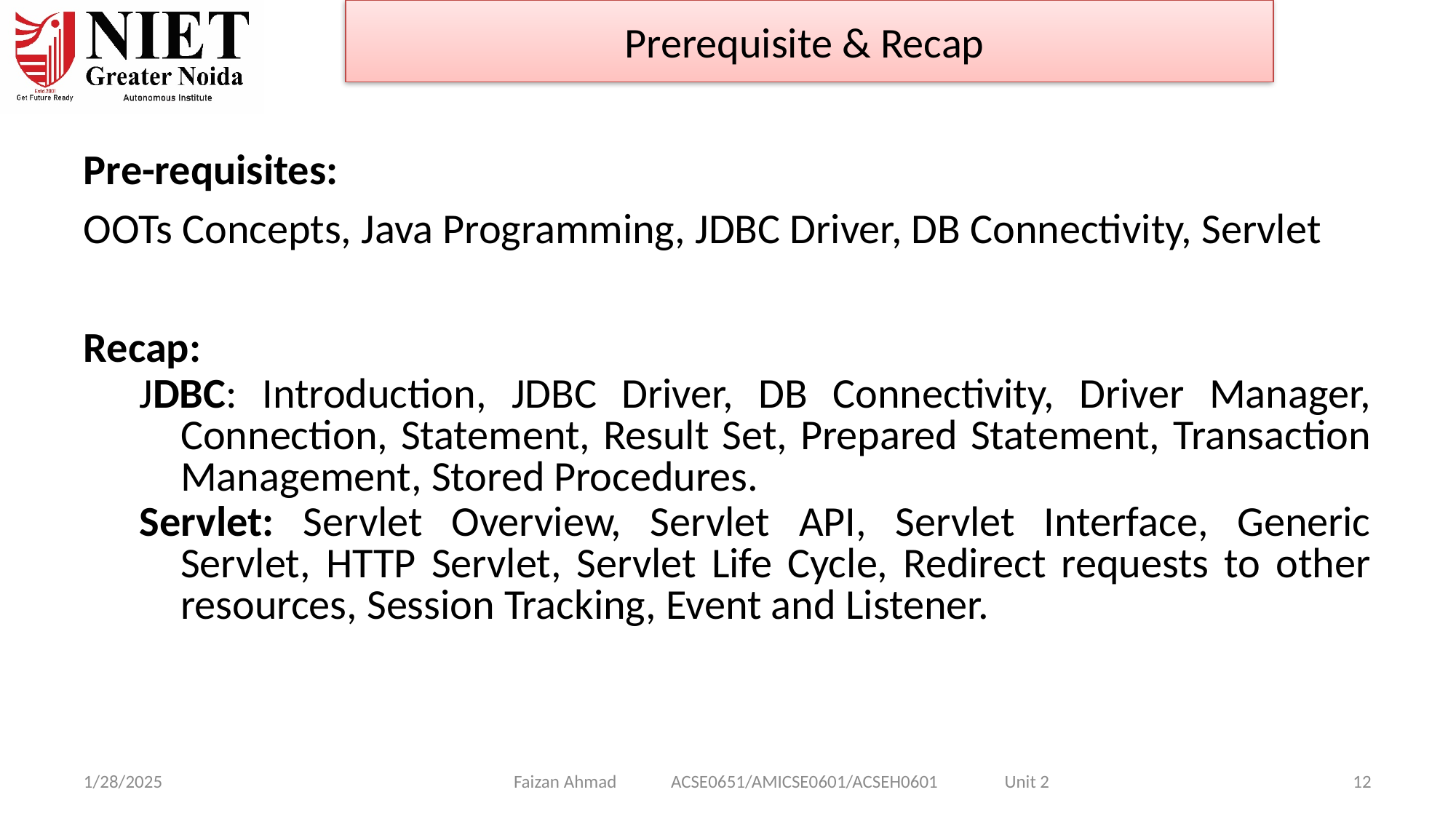

Prerequisite & Recap
Pre-requisites:
OOTs Concepts, Java Programming, JDBC Driver, DB Connectivity, Servlet

Recap:
JDBC: Introduction, JDBC Driver, DB Connectivity, Driver Manager, Connection, Statement, Result Set, Prepared Statement, Transaction Management, Stored Procedures.
Servlet: Servlet Overview, Servlet API, Servlet Interface, Generic Servlet, HTTP Servlet, Servlet Life Cycle, Redirect requests to other resources, Session Tracking, Event and Listener.
Faizan Ahmad             ACSE0651/AMICSE0601/ACSEH0601                Unit 2
1/28/2025
12